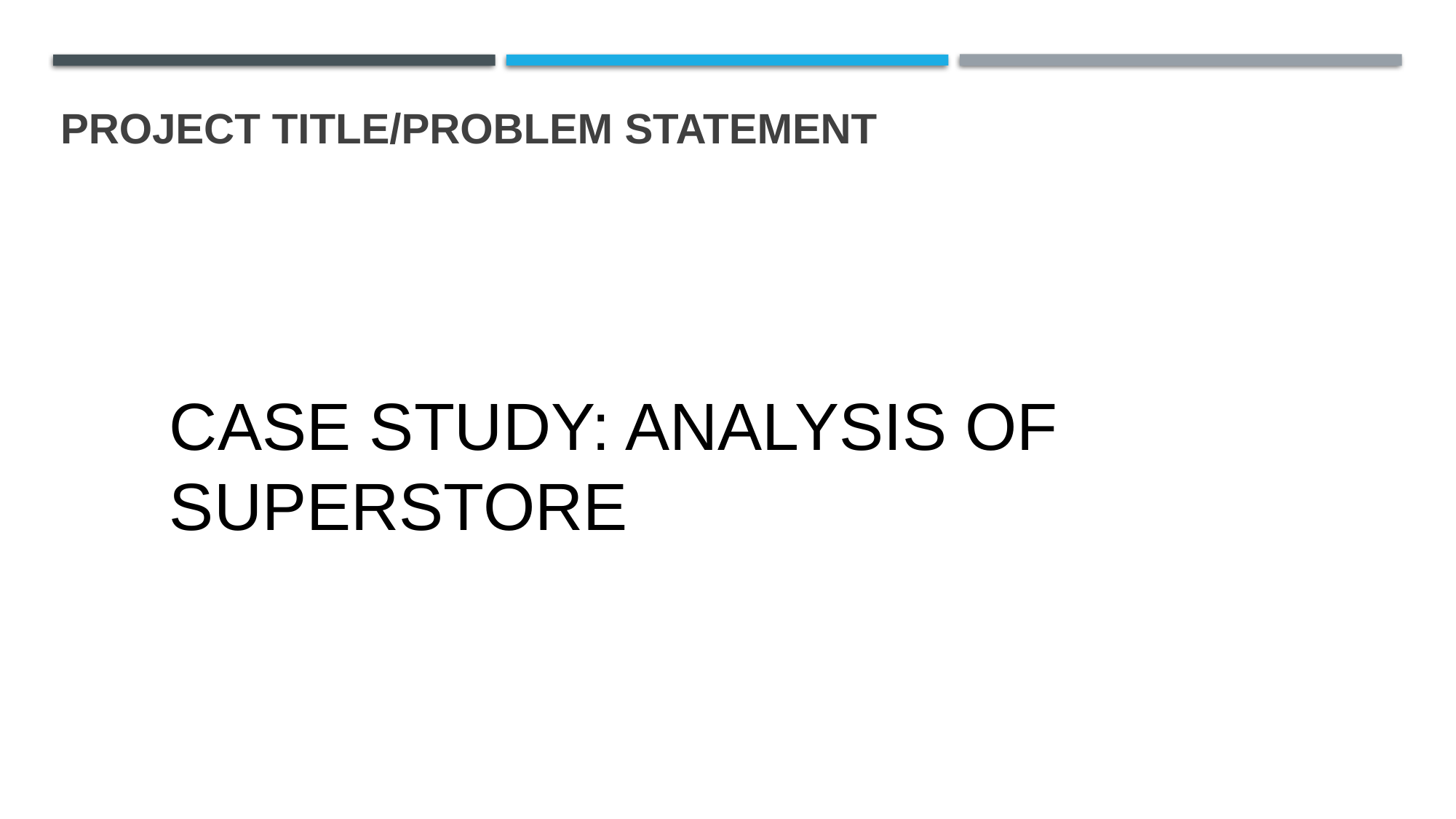

# PROJECT TITLE/Problem Statement
CASE STUDY: ANALYSIS OF SUPERSTORE